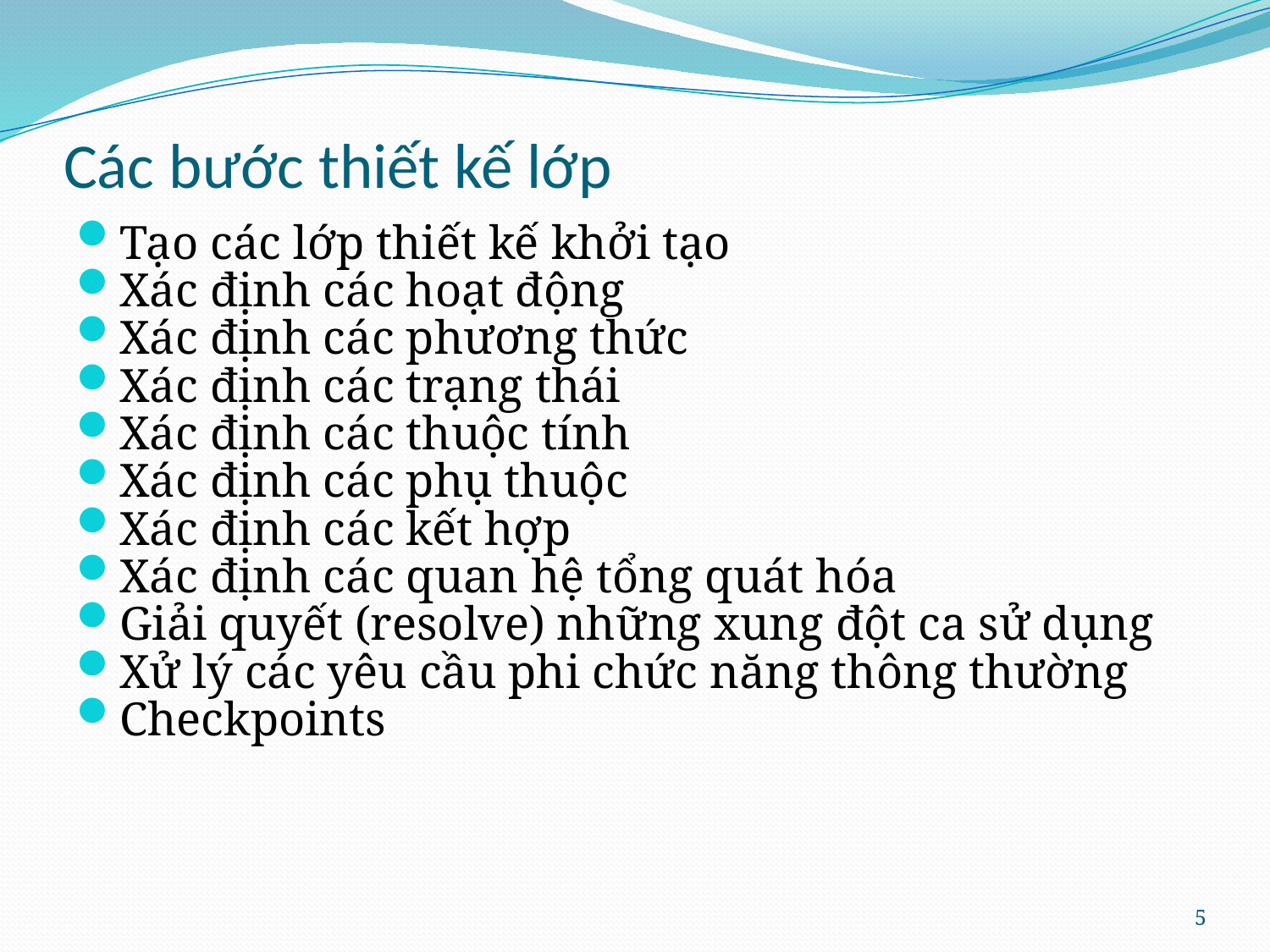

# Các bước thiết kế lớp
Tạo các lớp thiết kế khởi tạo
Xác định các hoạt động
Xác định các phương thức
Xác định các trạng thái
Xác định các thuộc tính
Xác định các phụ thuộc
Xác định các kết hợp
Xác định các quan hệ tổng quát hóa
Giải quyết (resolve) những xung đột ca sử dụng
Xử lý các yêu cầu phi chức năng thông thường
Checkpoints
5